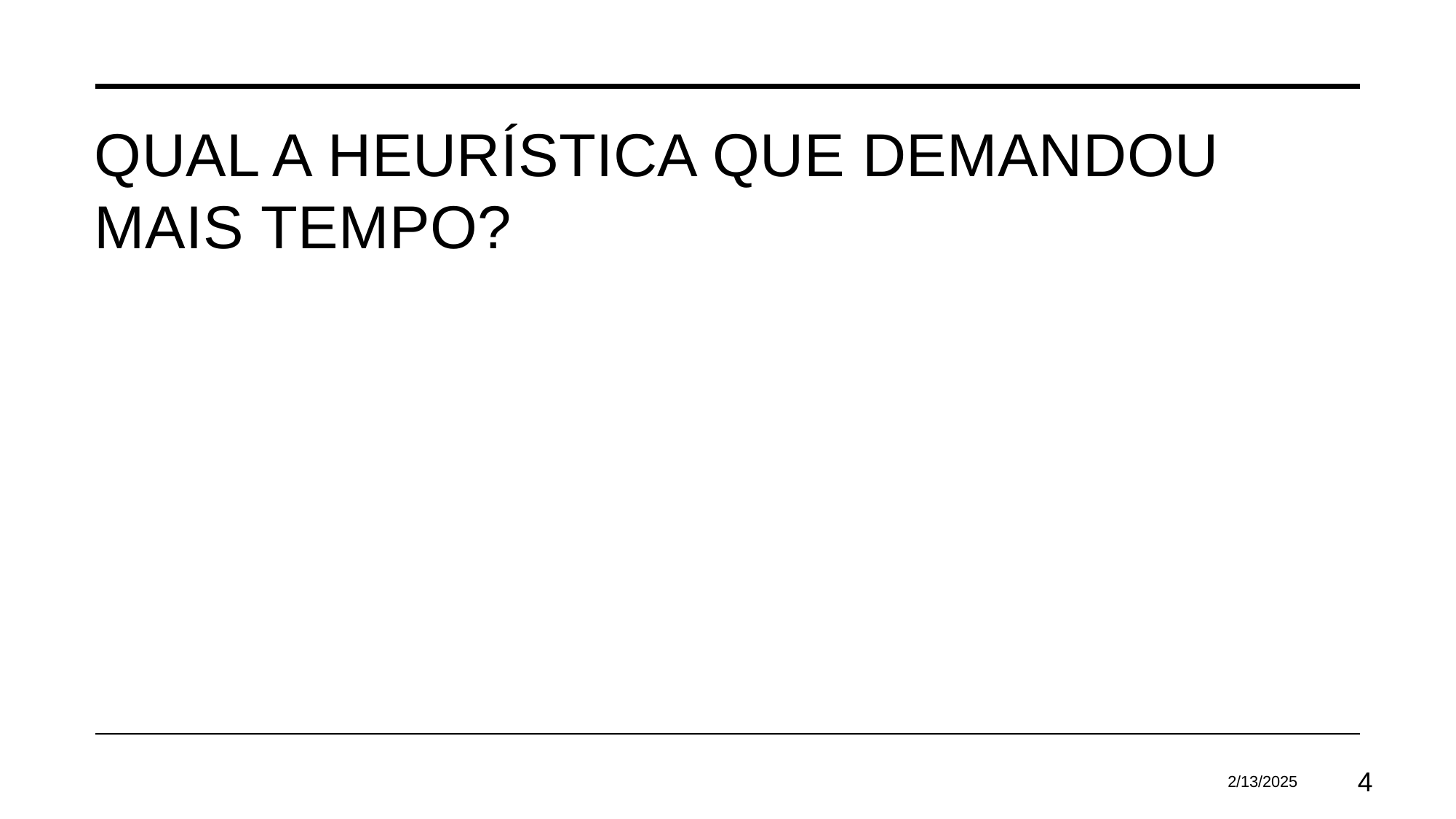

# Qual a heurística que demandou mais tempo?

2/13/2025
4